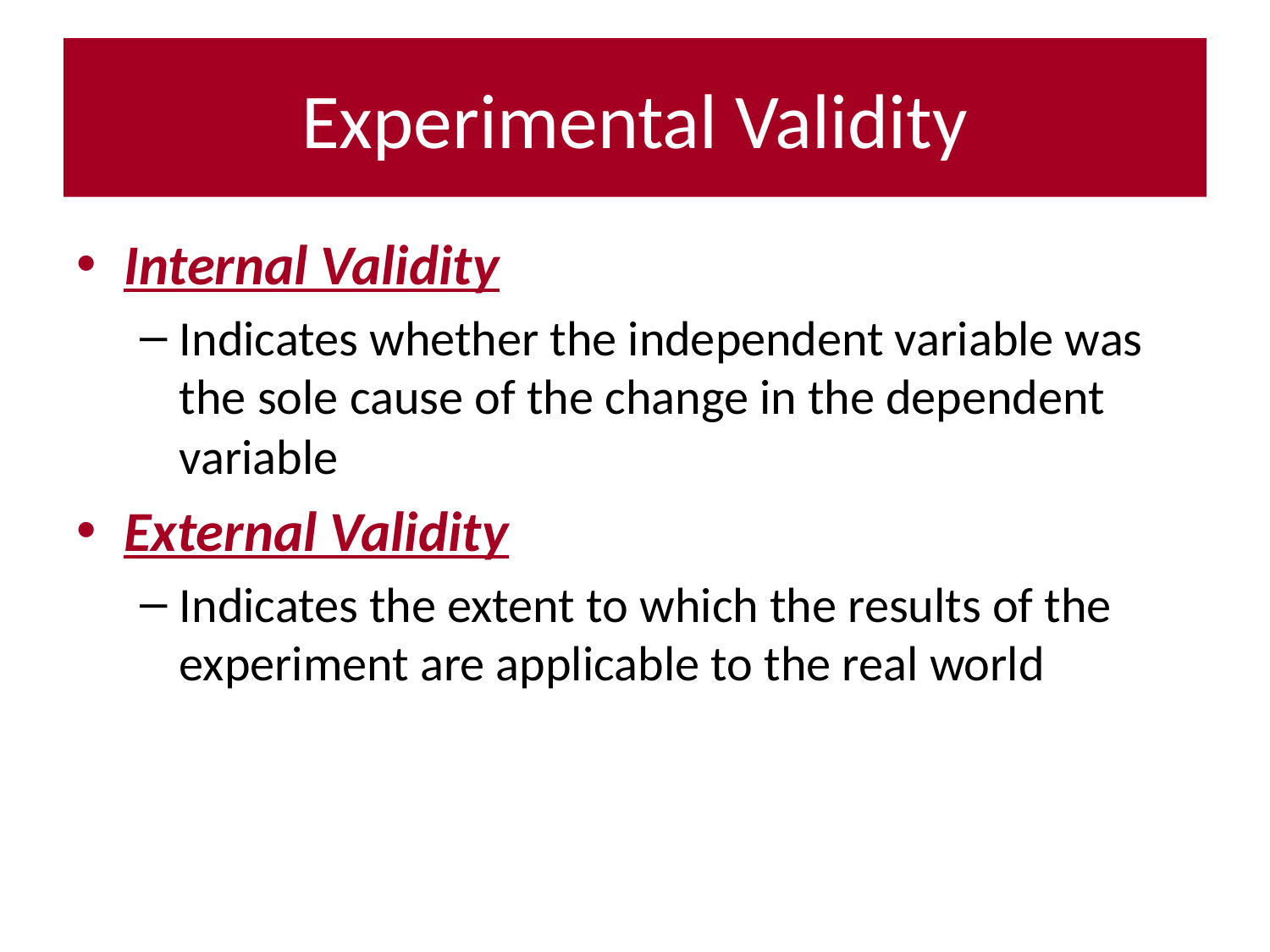

# Experimental Validity
Internal Validity
Indicates whether the independent variable was the sole cause of the change in the dependent variable
External Validity
Indicates the extent to which the results of the experiment are applicable to the real world